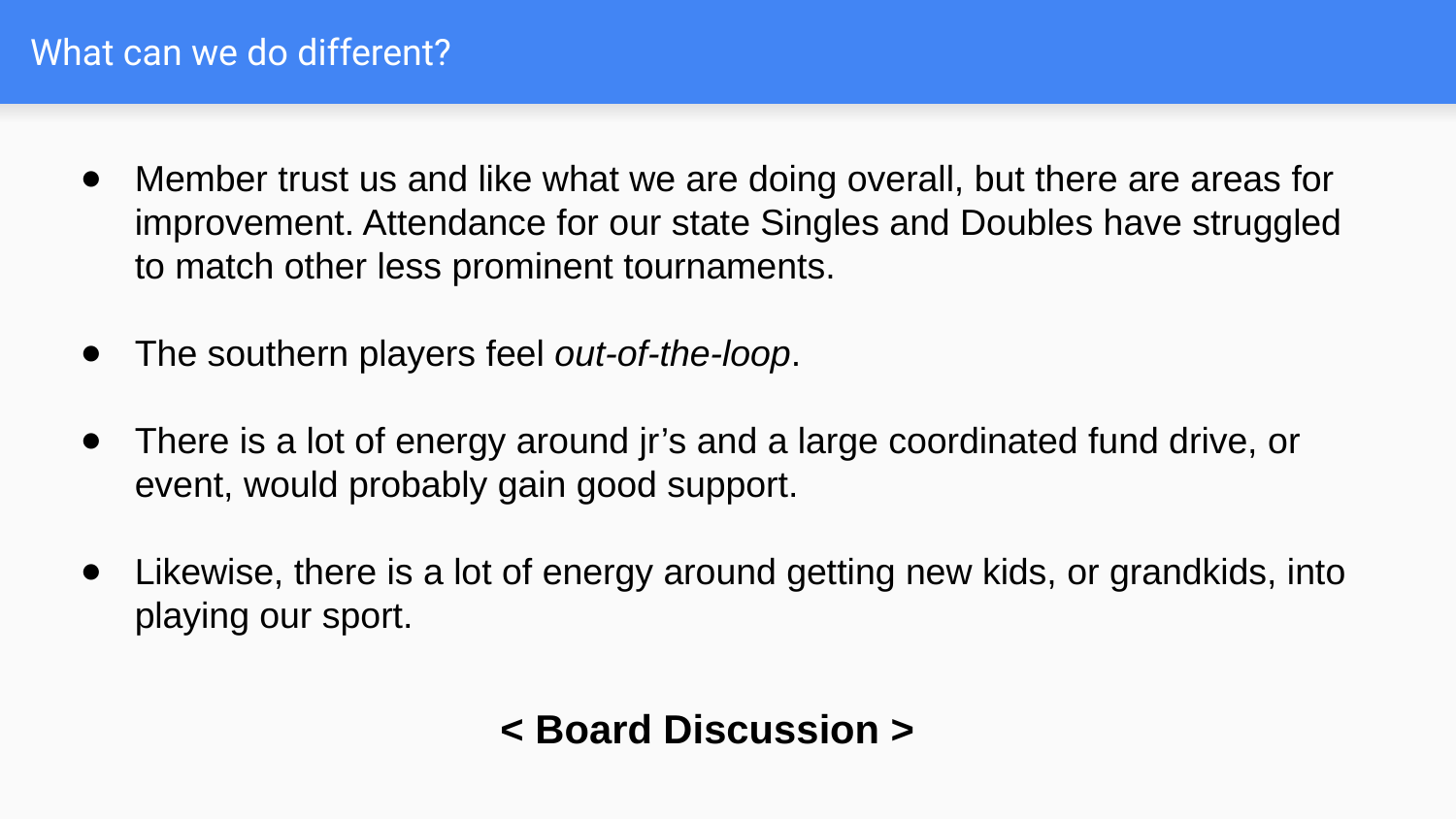

# What can we do different?
Member trust us and like what we are doing overall, but there are areas for improvement. Attendance for our state Singles and Doubles have struggled to match other less prominent tournaments.
The southern players feel out-of-the-loop.
There is a lot of energy around jr’s and a large coordinated fund drive, or event, would probably gain good support.
Likewise, there is a lot of energy around getting new kids, or grandkids, into playing our sport.

< Board Discussion >